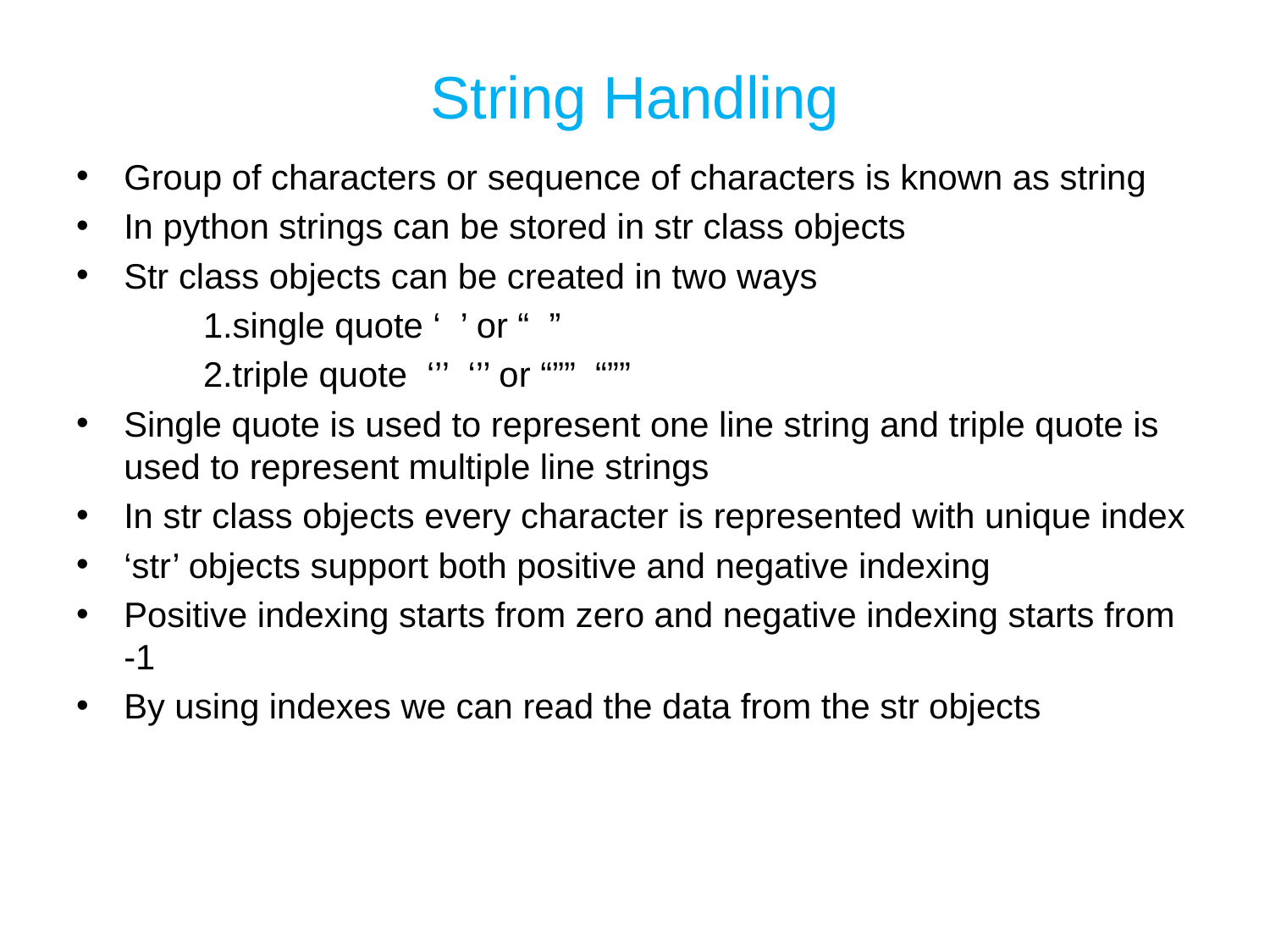

# String Handling
Group of characters or sequence of characters is known as string
In python strings can be stored in str class objects
Str class objects can be created in two ways
	1.single quote ‘  ’ or “  ”
	2.triple quote  ‘’’  ‘’’ or “””  “””
Single quote is used to represent one line string and triple quote is used to represent multiple line strings
In str class objects every character is represented with unique index
‘str’ objects support both positive and negative indexing
Positive indexing starts from zero and negative indexing starts from  -1
By using indexes we can read the data from the str objects